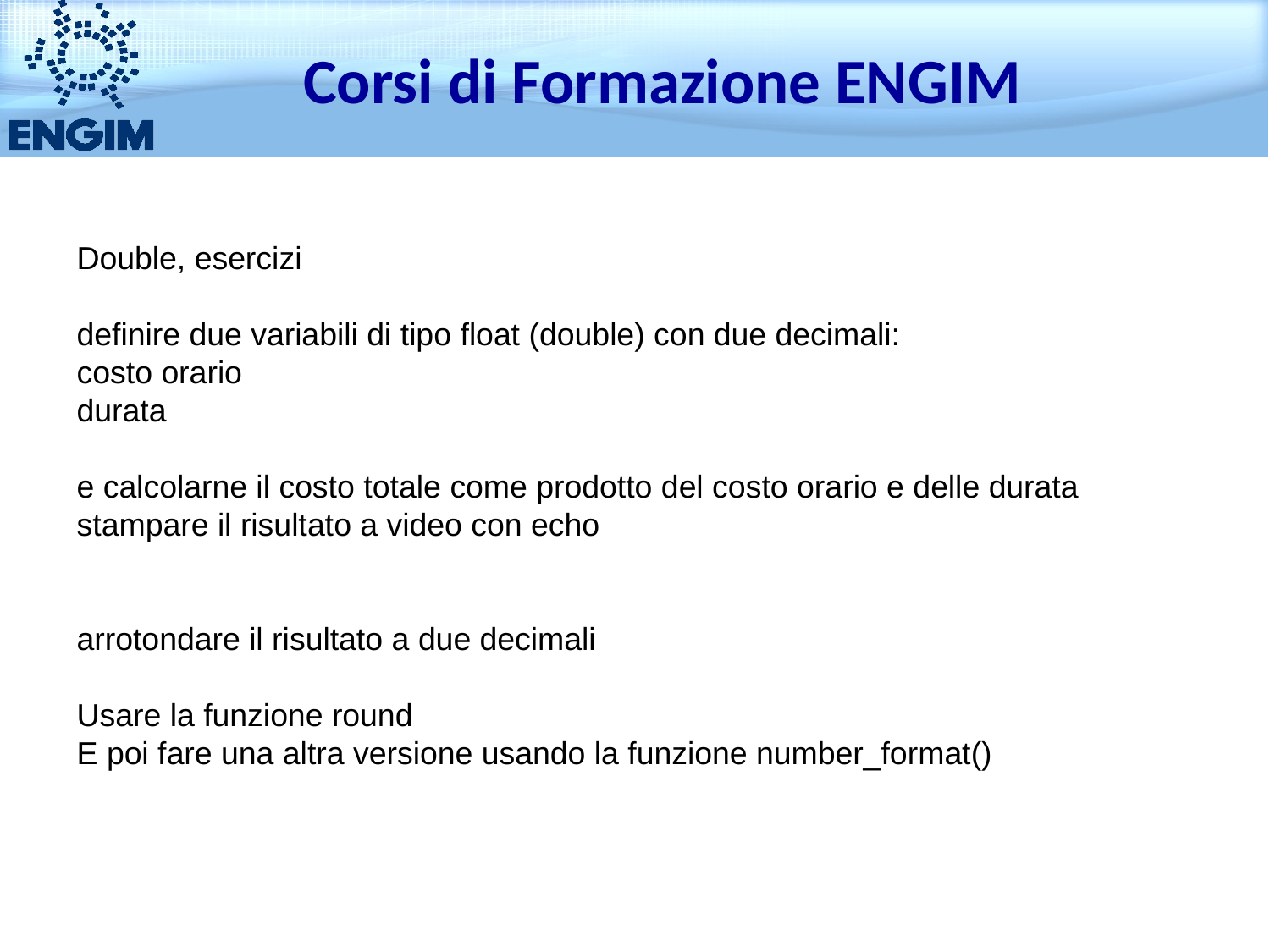

Corsi di Formazione ENGIM
Double, esercizi

definire due variabili di tipo float (double) con due decimali:
costo orario
durata

e calcolarne il costo totale come prodotto del costo orario e delle durata
stampare il risultato a video con echo

arrotondare il risultato a due decimali

Usare la funzione round
E poi fare una altra versione usando la funzione number_format()